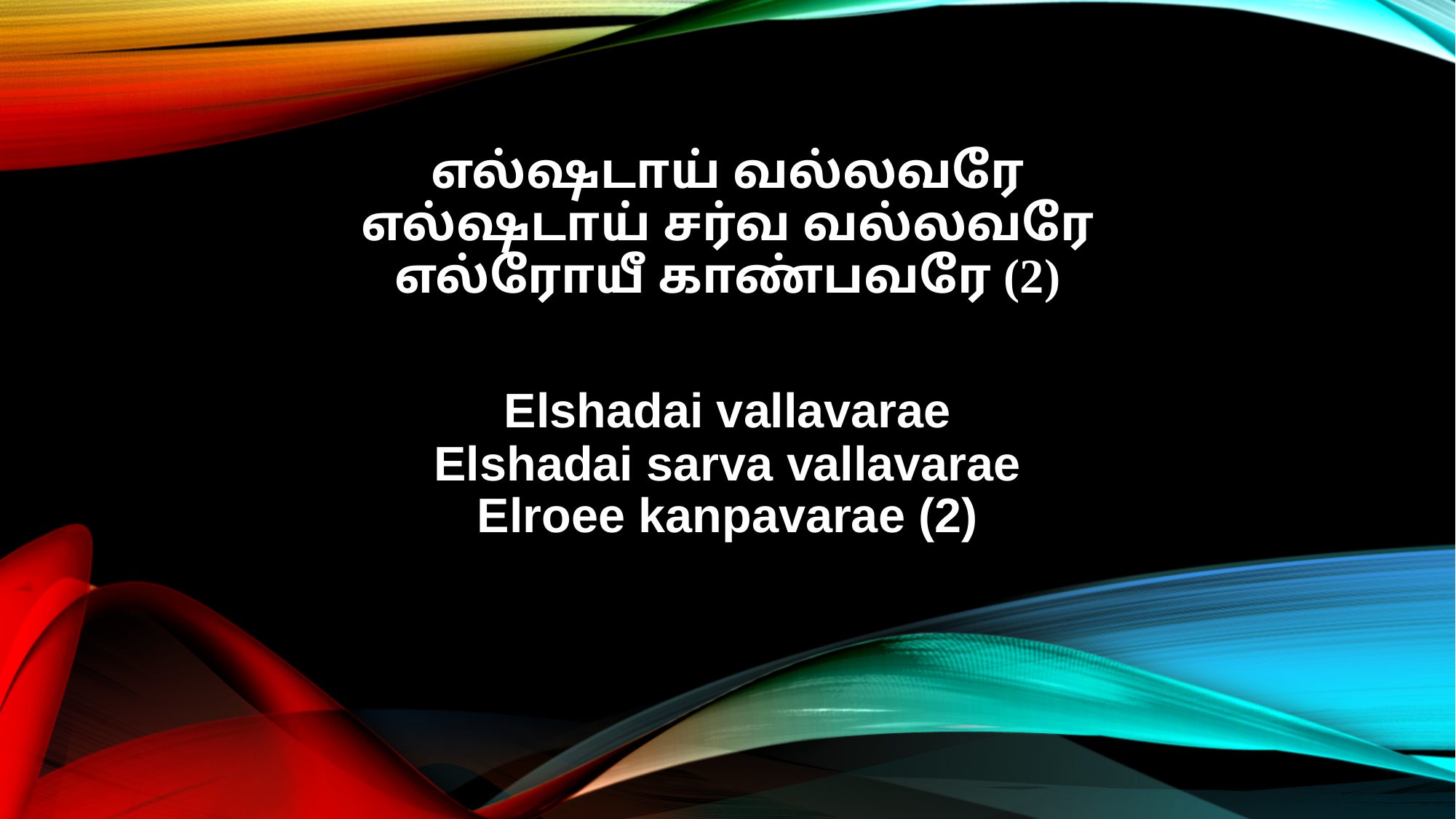

எல்ஷடாய் வல்லவரே
எல்ஷடாய் சர்வ வல்லவரே
எல்ரோயீ காண்பவரே (2)

Elshadai vallavarae
Elshadai sarva vallavarae
Elroee kanpavarae (2)